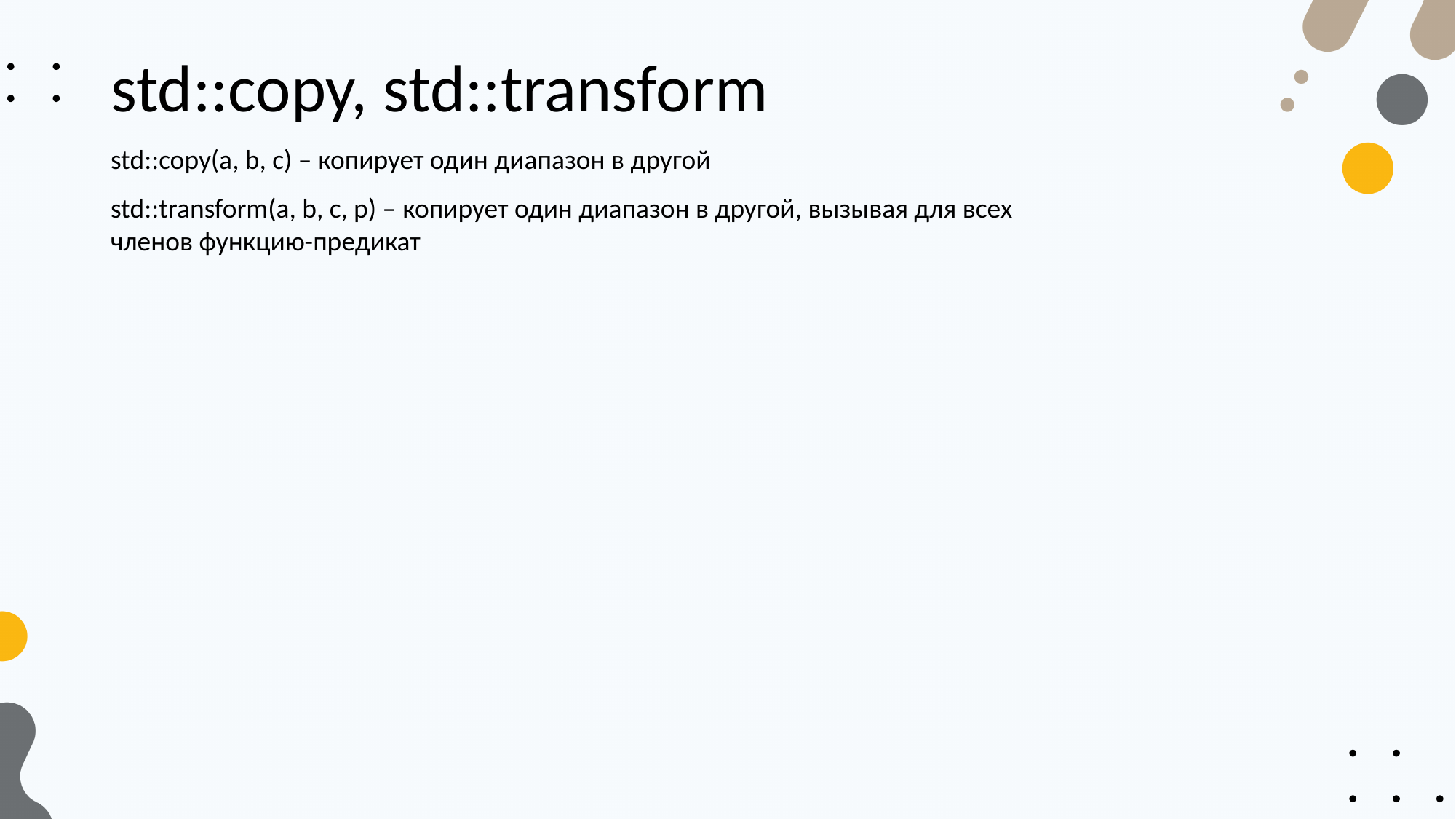

# std::copy, std::transform
std::copy(a, b, c) – копирует один диапазон в другой
std::transform(a, b, c, p) – копирует один диапазон в другой, вызывая для всех членов функцию-предикат